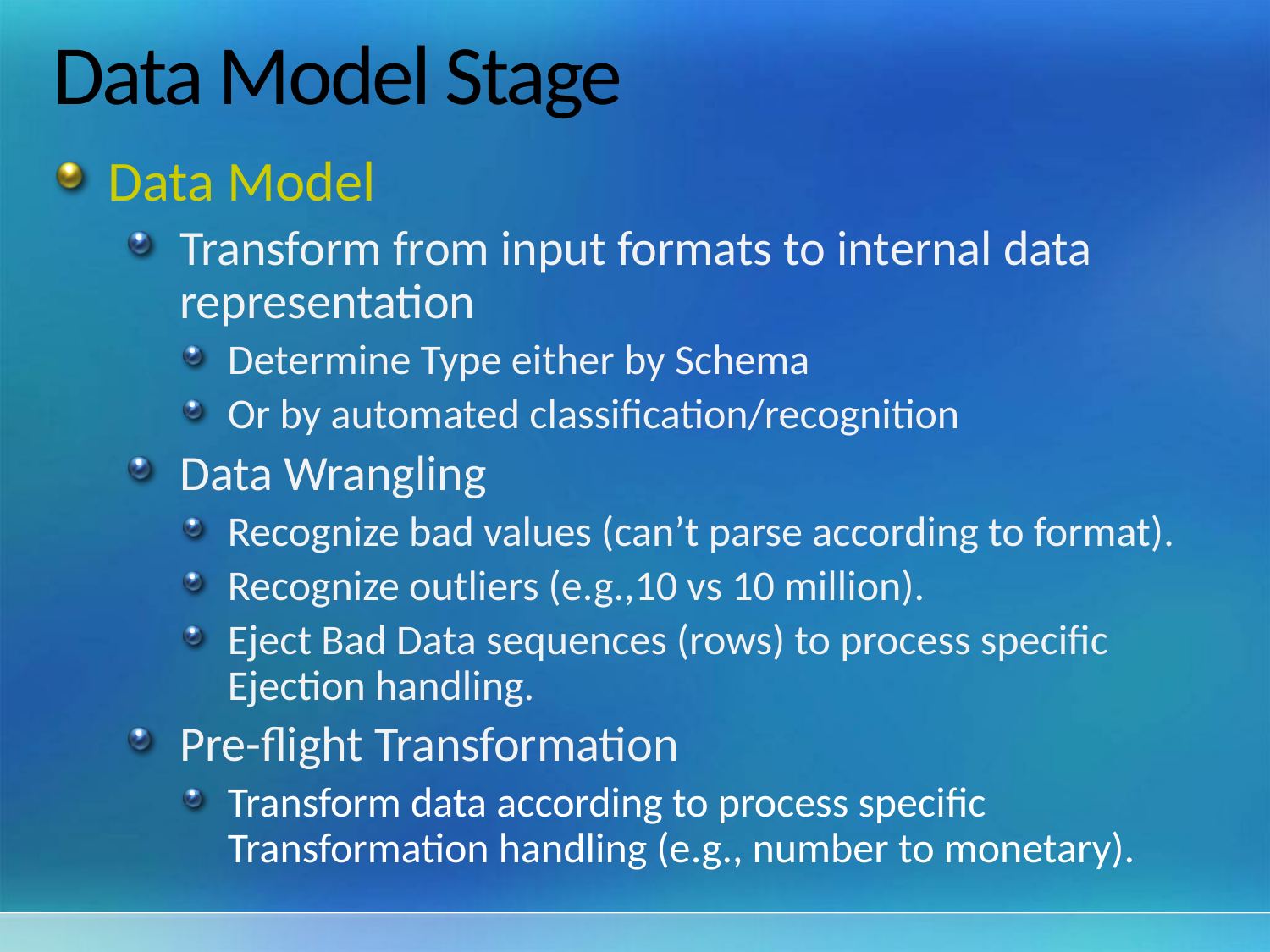

# Data Model Stage
Data Model
Transform from input formats to internal data representation
Determine Type either by Schema
Or by automated classification/recognition
Data Wrangling
Recognize bad values (can’t parse according to format).
Recognize outliers (e.g.,10 vs 10 million).
Eject Bad Data sequences (rows) to process specific Ejection handling.
Pre-flight Transformation
Transform data according to process specific Transformation handling (e.g., number to monetary).